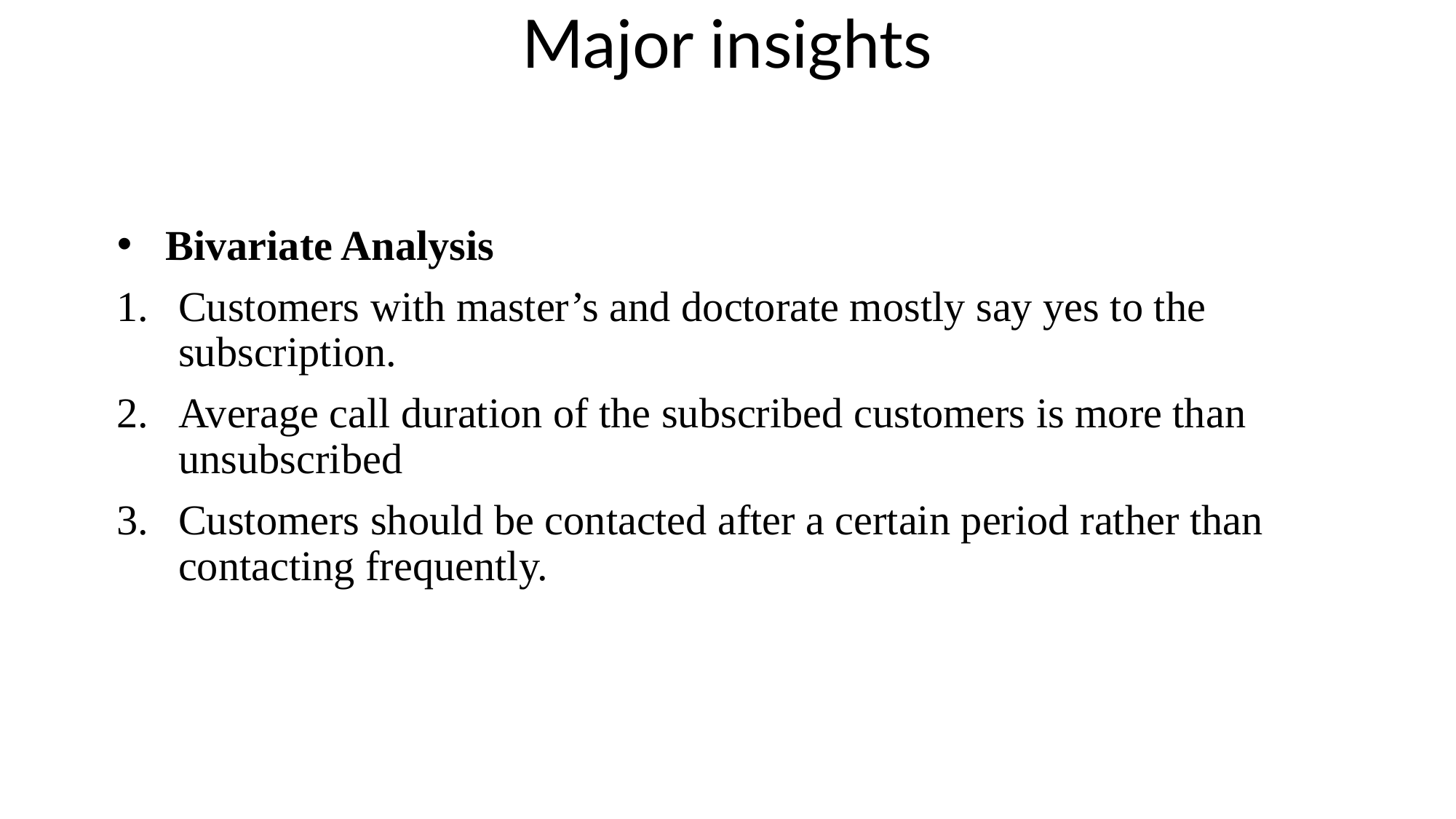

# Major insights
Bivariate Analysis
Customers with master’s and doctorate mostly say yes to the subscription.
Average call duration of the subscribed customers is more than unsubscribed
Customers should be contacted after a certain period rather than contacting frequently.